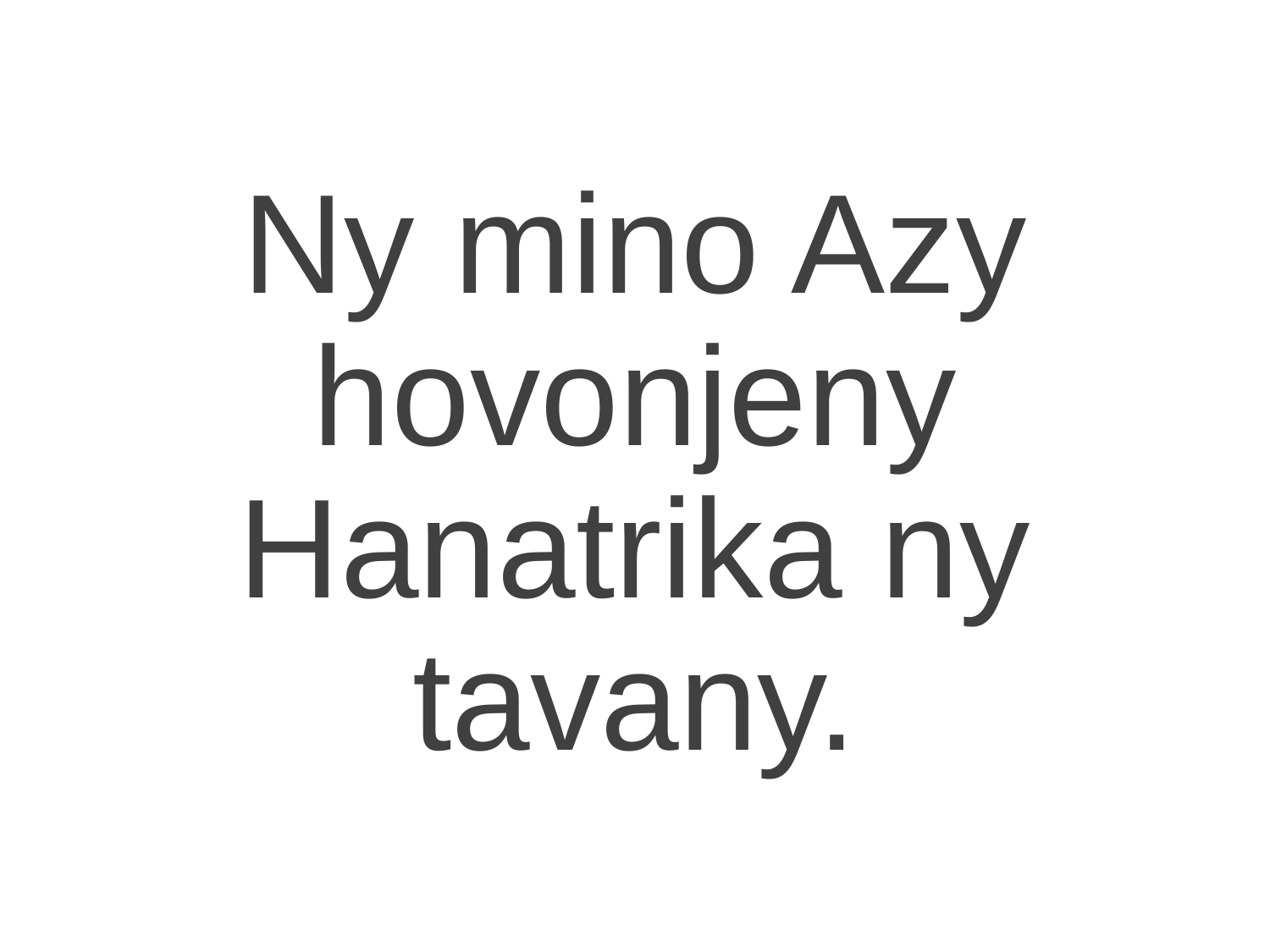

Ny mino Azy hovonjeny
Hanatrika ny tavany.